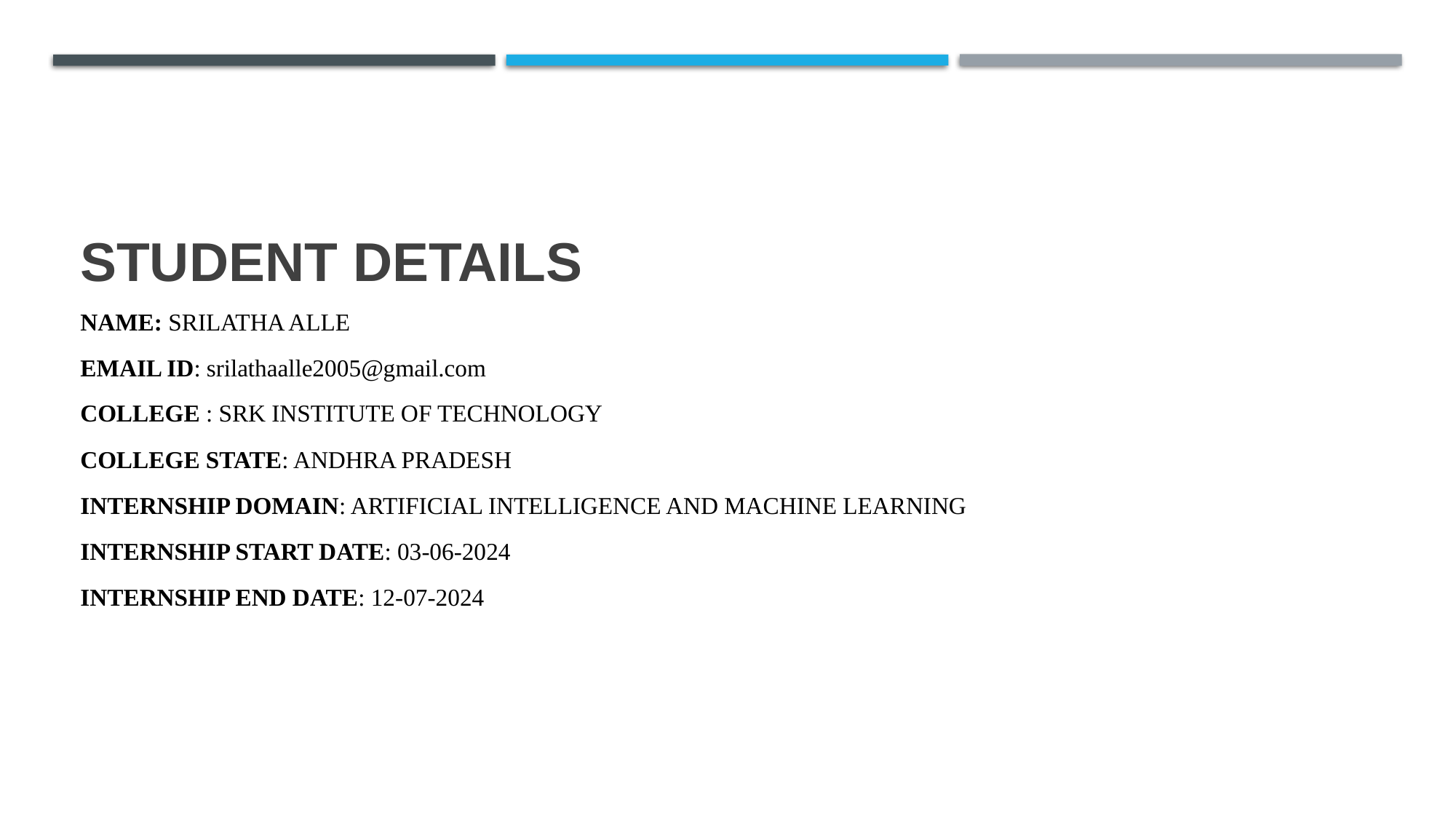

# Student Details
Name: SRIlatha alle
Email id: srilathaalle2005@gmail.com
College : srk institute of technology
College State: Andhra Pradesh
Internship domain: artificial intelligence and machine learning
Internship start date: 03-06-2024
Internship end date: 12-07-2024